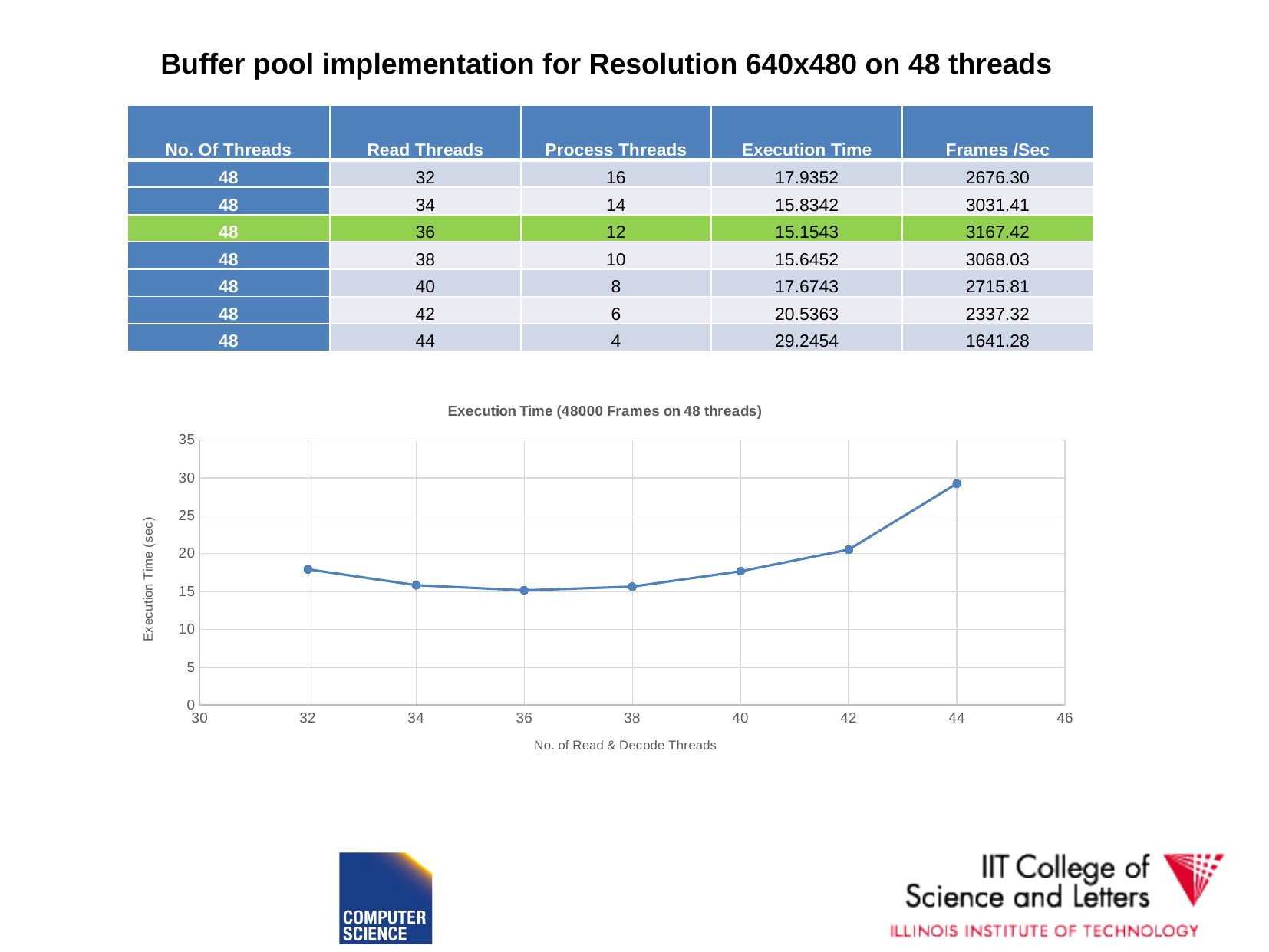

Buffer pool implementation for Resolution 640x480 on 48 threads
| No. Of Threads | Read Threads | Process Threads | Execution Time | Frames /Sec |
| --- | --- | --- | --- | --- |
| 48 | 32 | 16 | 17.9352 | 2676.30 |
| 48 | 34 | 14 | 15.8342 | 3031.41 |
| 48 | 36 | 12 | 15.1543 | 3167.42 |
| 48 | 38 | 10 | 15.6452 | 3068.03 |
| 48 | 40 | 8 | 17.6743 | 2715.81 |
| 48 | 42 | 6 | 20.5363 | 2337.32 |
| 48 | 44 | 4 | 29.2454 | 1641.28 |

### Chart: Execution Time (48000 Frames on 48 threads)

| Category | Execution Time |
|---|---|